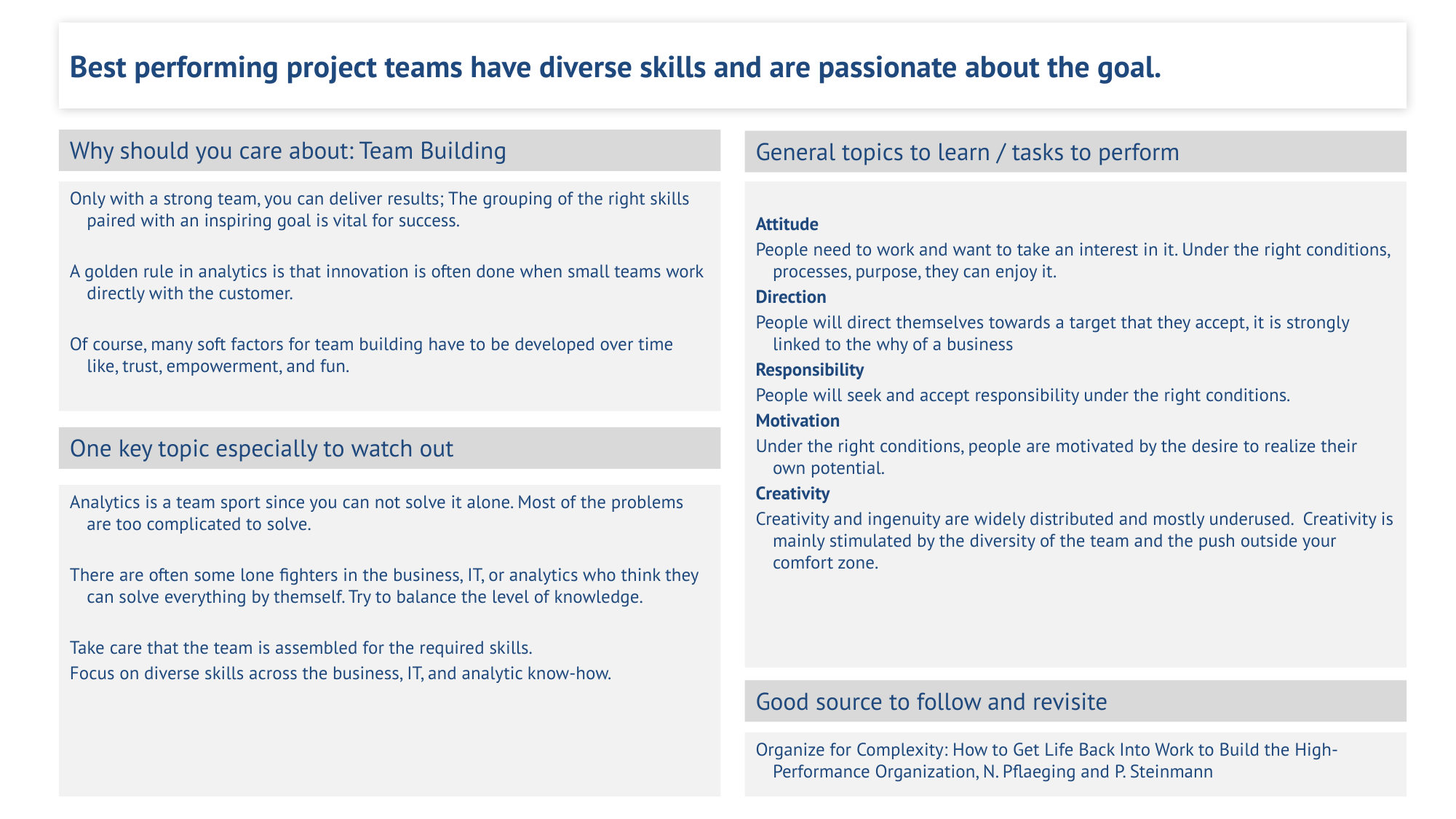

# Best performing project teams have diverse skills and are passionate about the goal.
Why should you care about: Team Building
General topics to learn / tasks to perform
Only with a strong team, you can deliver results; The grouping of the right skills paired with an inspiring goal is vital for success.

A golden rule in analytics is that innovation is often done when small teams work directly with the customer.

Of course, many soft factors for team building have to be developed over time like, trust, empowerment, and fun.

Attitude
People need to work and want to take an interest in it. Under the right conditions, processes, purpose, they can enjoy it.
Direction
People will direct themselves towards a target that they accept, it is strongly linked to the why of a business
Responsibility
People will seek and accept responsibility under the right conditions.
Motivation
Under the right conditions, people are motivated by the desire to realize their own potential.
Creativity
Creativity and ingenuity are widely distributed and mostly underused.  Creativity is mainly stimulated by the diversity of the team and the push outside your comfort zone.
One key topic especially to watch out
Analytics is a team sport since you can not solve it alone. Most of the problems are too complicated to solve.

There are often some lone fighters in the business, IT, or analytics who think they can solve everything by themself. Try to balance the level of knowledge.

Take care that the team is assembled for the required skills.
Focus on diverse skills across the business, IT, and analytic know-how.
Good source to follow and revisite
Organize for Complexity: How to Get Life Back Into Work to Build the High-Performance Organization, N. Pflaeging and P. Steinmann